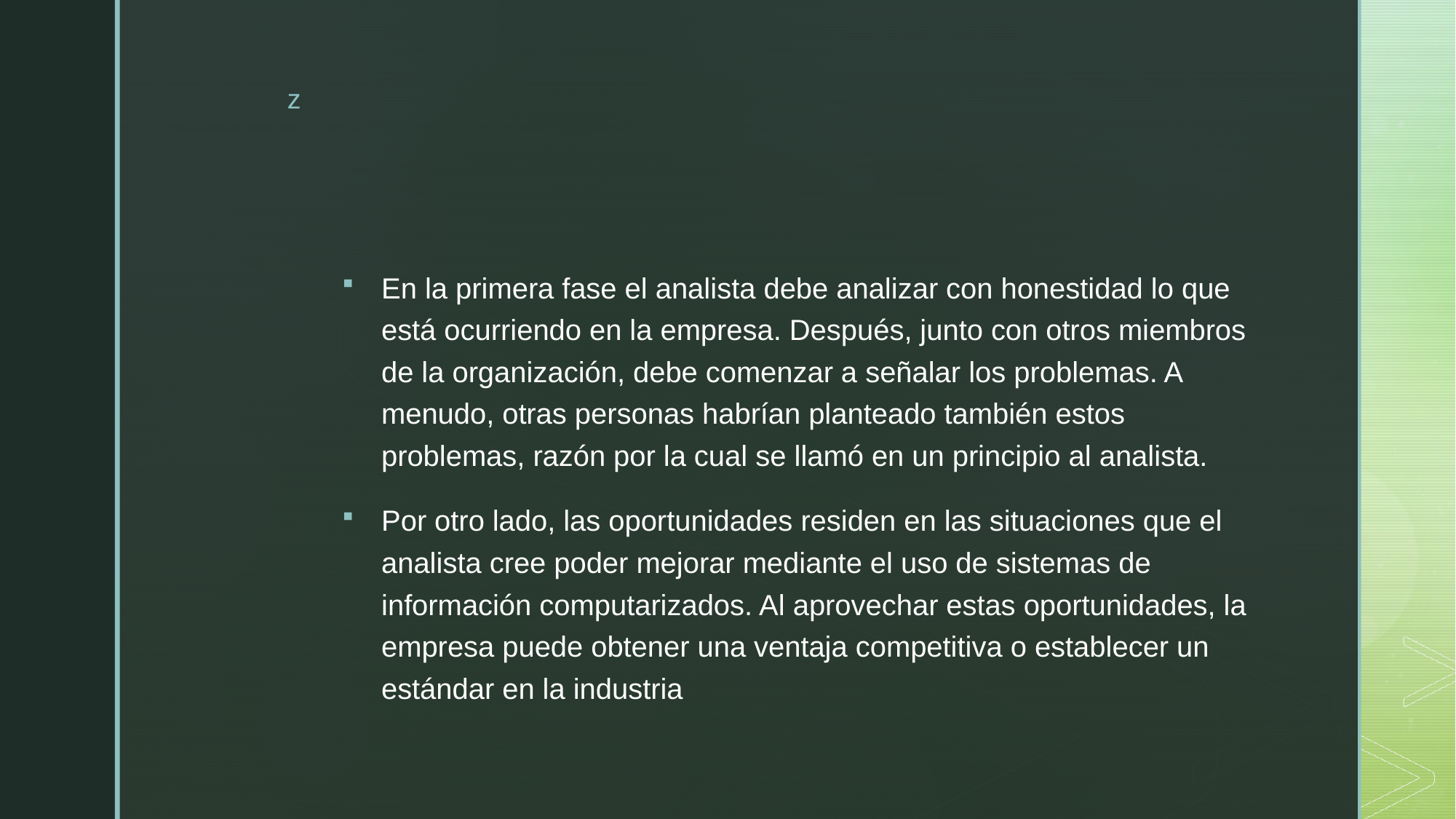

#
En la primera fase el analista debe analizar con honestidad lo que está ocurriendo en la empresa. Después, junto con otros miembros de la organización, debe comenzar a señalar los problemas. A menudo, otras personas habrían planteado también estos problemas, razón por la cual se llamó en un principio al analista.
Por otro lado, las oportunidades residen en las situaciones que el analista cree poder mejorar mediante el uso de sistemas de información computarizados. Al aprovechar estas oportunidades, la empresa puede obtener una ventaja competitiva o establecer un estándar en la industria